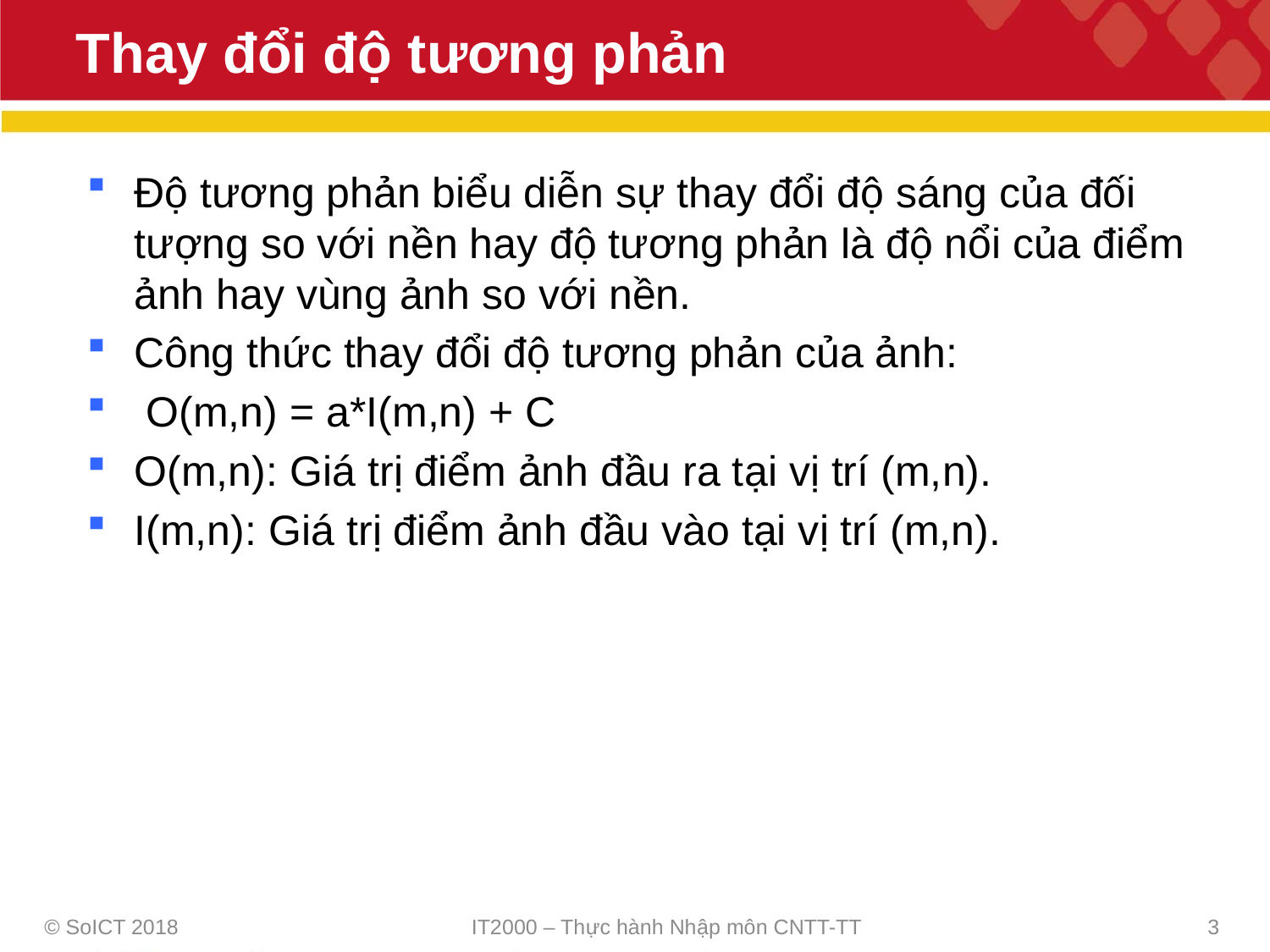

Thay đổi độ tương phản
Độ tương phản biểu diễn sự thay đổi độ sáng của đối tượng so với nền hay độ tương phản là độ nổi của điểm ảnh hay vùng ảnh so với nền.
Công thức thay đổi độ tương phản của ảnh:
 O(m,n) = a*I(m,n) + C
O(m,n): Giá trị điểm ảnh đầu ra tại vị trí (m,n).
I(m,n): Giá trị điểm ảnh đầu vào tại vị trí (m,n).

© SoICT 2018
IT2000 – Thực hành Nhập môn CNTT-TT
3